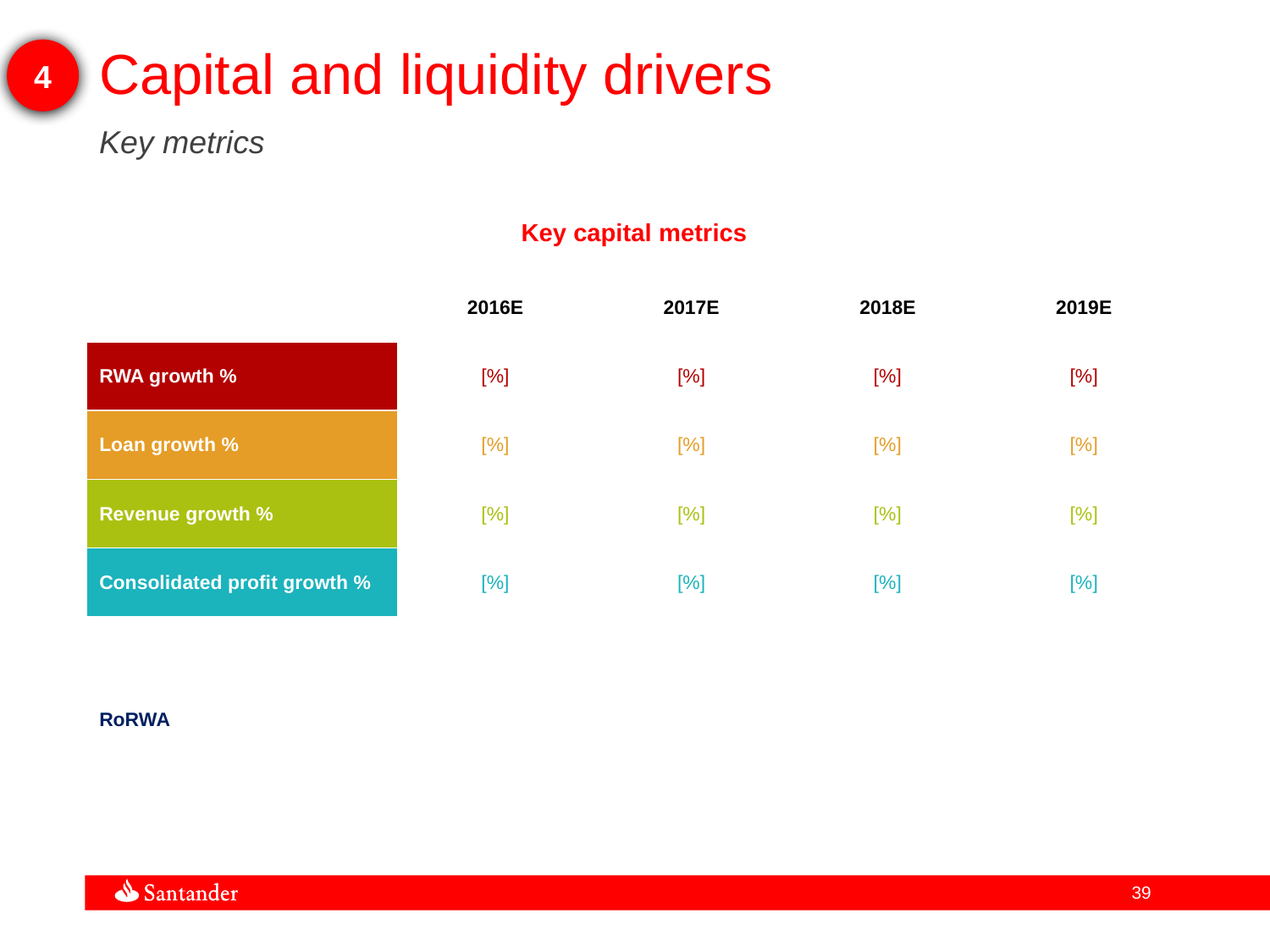

4
Capital and liquidity drivers
Key metrics
| Key capital metrics |  |  |  |  |
| --- | --- | --- | --- | --- |
|  | 2016E | 2017E | 2018E | 2019E |
| RWA growth % | [%] | [%] | [%] | [%] |
| Loan growth % | [%] | [%] | [%] | [%] |
| Revenue growth % | [%] | [%] | [%] | [%] |
| Consolidated profit growth % | [%] | [%] | [%] | [%] |
|  |  |  |  |  |
| RoRWA |  |  |  |  |
|  |  |  |  |  |